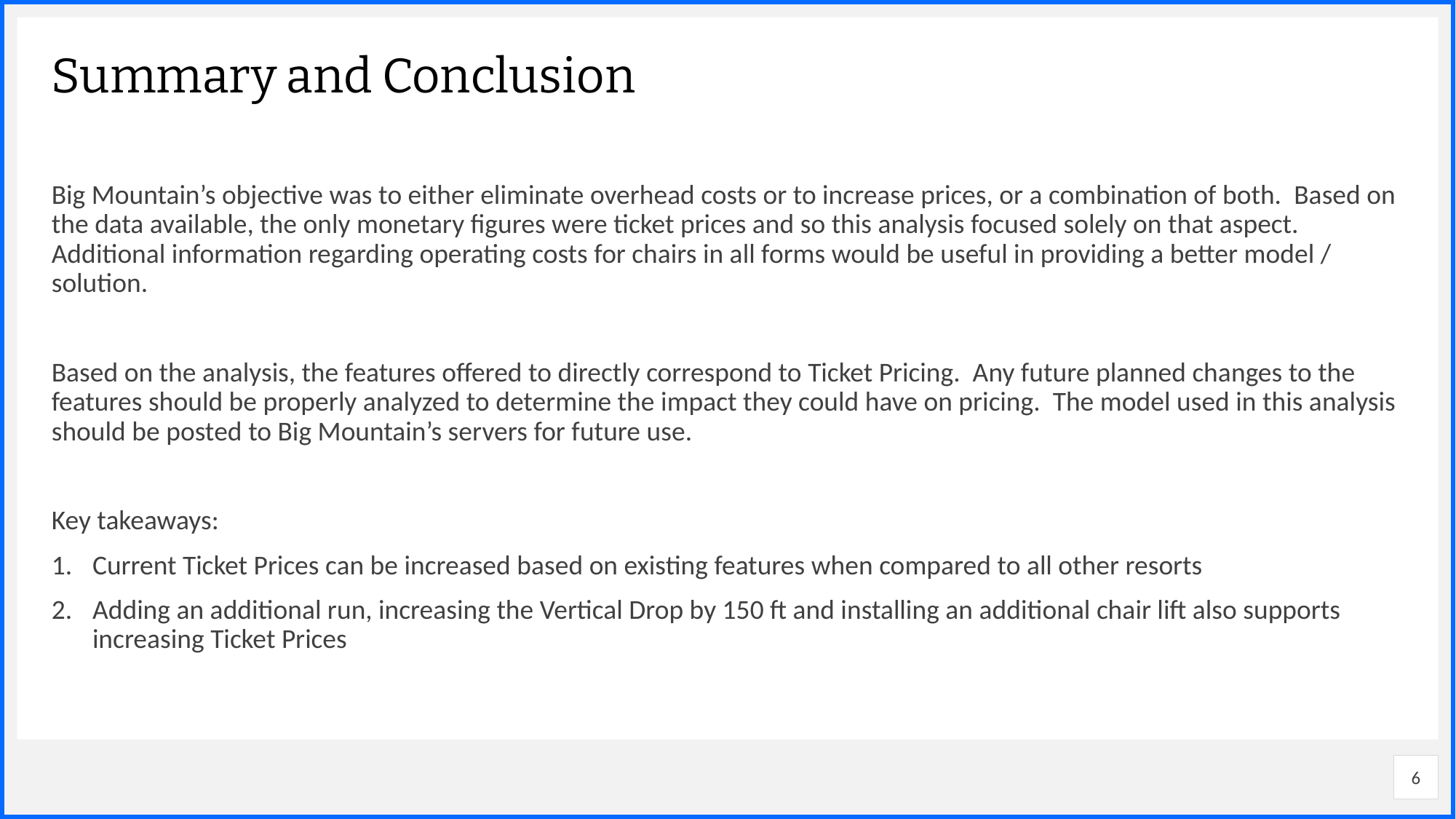

# Summary and Conclusion
Big Mountain’s objective was to either eliminate overhead costs or to increase prices, or a combination of both.  Based on the data available, the only monetary figures were ticket prices and so this analysis focused solely on that aspect.  Additional information regarding operating costs for chairs in all forms would be useful in providing a better model / solution.

Based on the analysis, the features offered to directly correspond to Ticket Pricing.  Any future planned changes to the features should be properly analyzed to determine the impact they could have on pricing.  The model used in this analysis should be posted to Big Mountain’s servers for future use.

Key takeaways:
Current Ticket Prices can be increased based on existing features when compared to all other resorts
Adding an additional run, increasing the Vertical Drop by 150 ft and installing an additional chair lift also supports increasing Ticket Prices

6